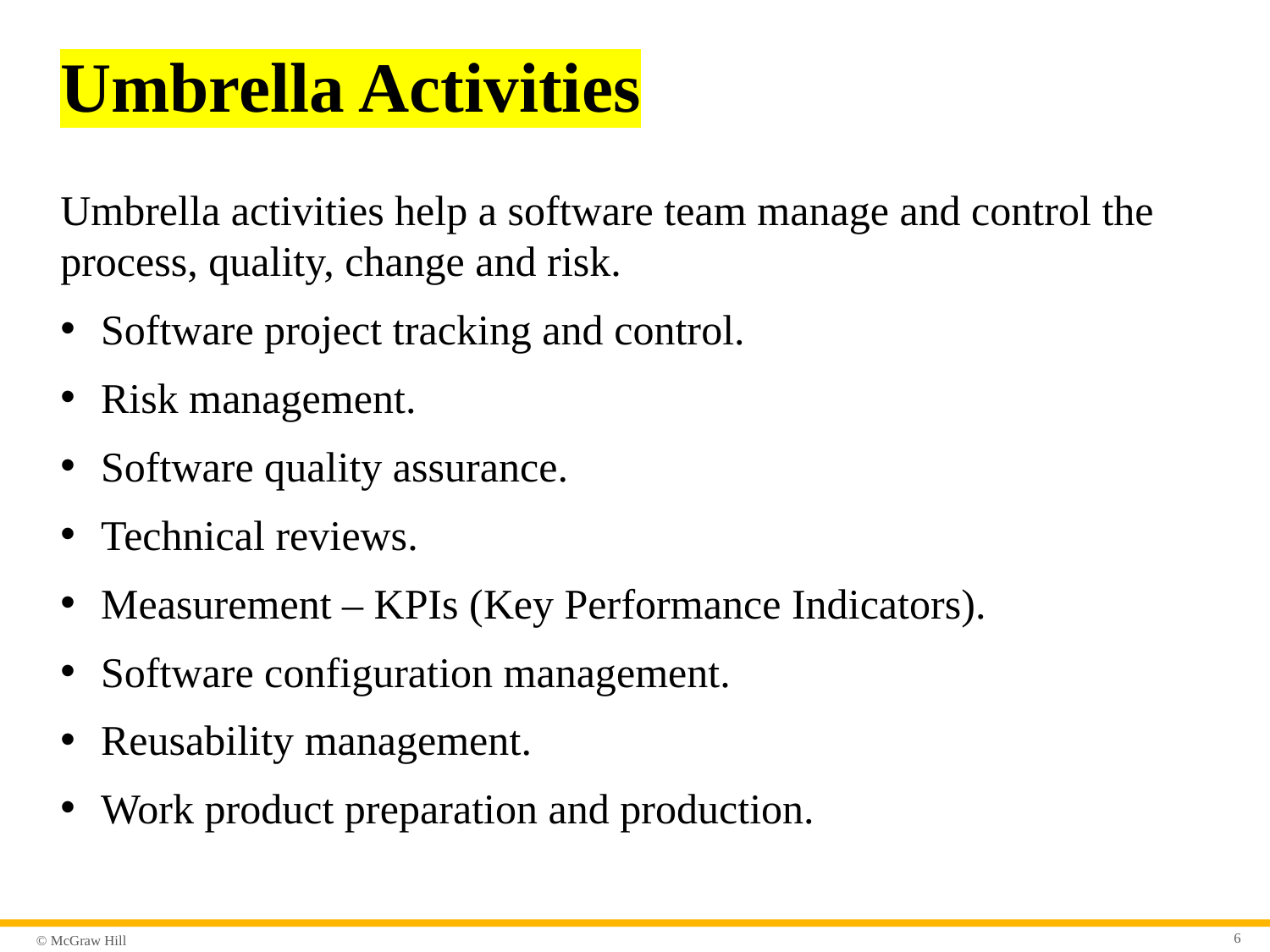

# Umbrella Activities
Umbrella activities help a software team manage and control the process, quality, change and risk.
Software project tracking and control.
Risk management.
Software quality assurance.
Technical reviews.
Measurement – KPIs (Key Performance Indicators).
Software configuration management.
Reusability management.
Work product preparation and production.
6